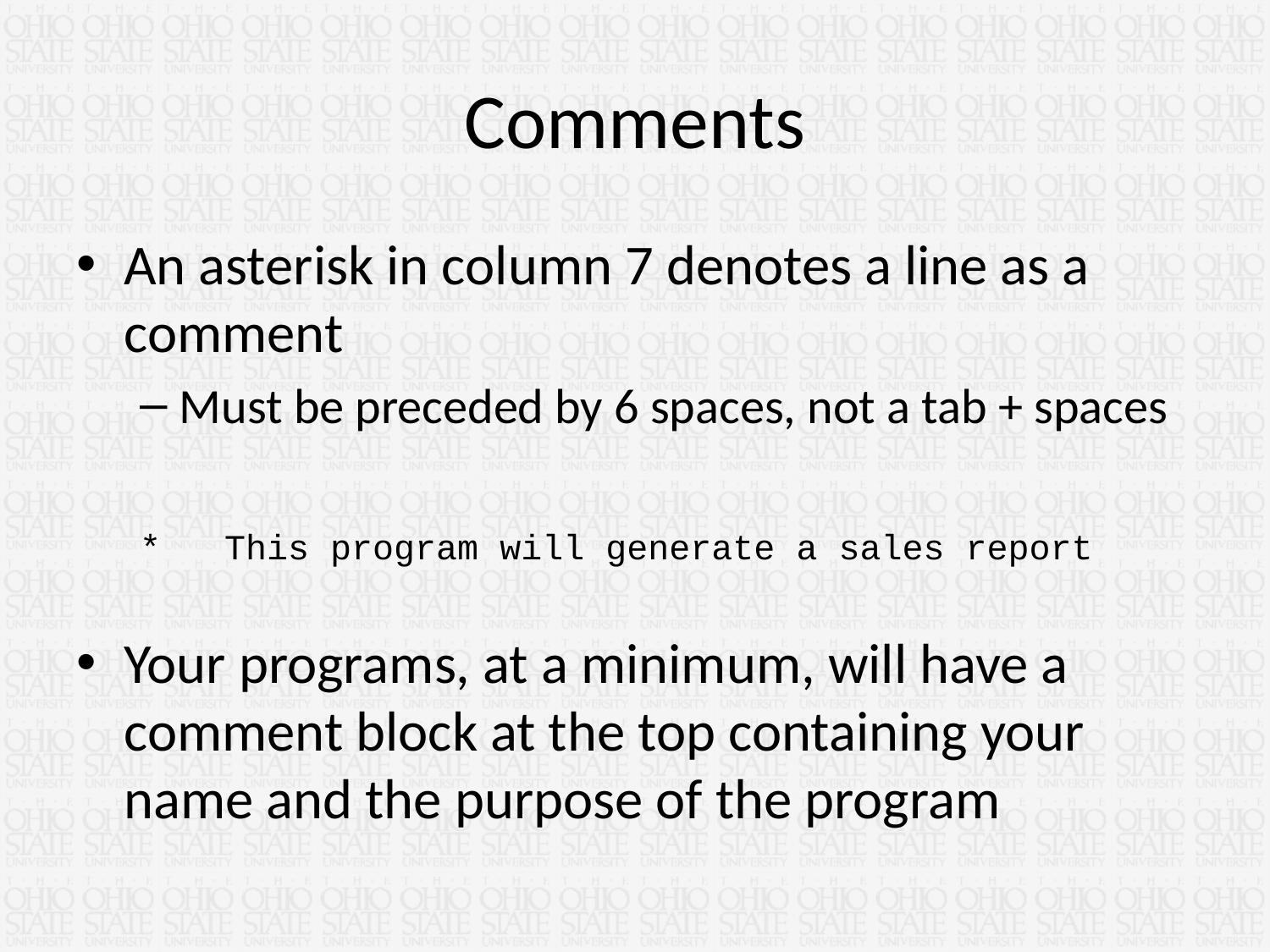

# Comments
An asterisk in column 7 denotes a line as a comment
Must be preceded by 6 spaces, not a tab + spaces

*   This program will generate a sales report

Your programs, at a minimum, will have a comment block at the top containing your name and the purpose of the program